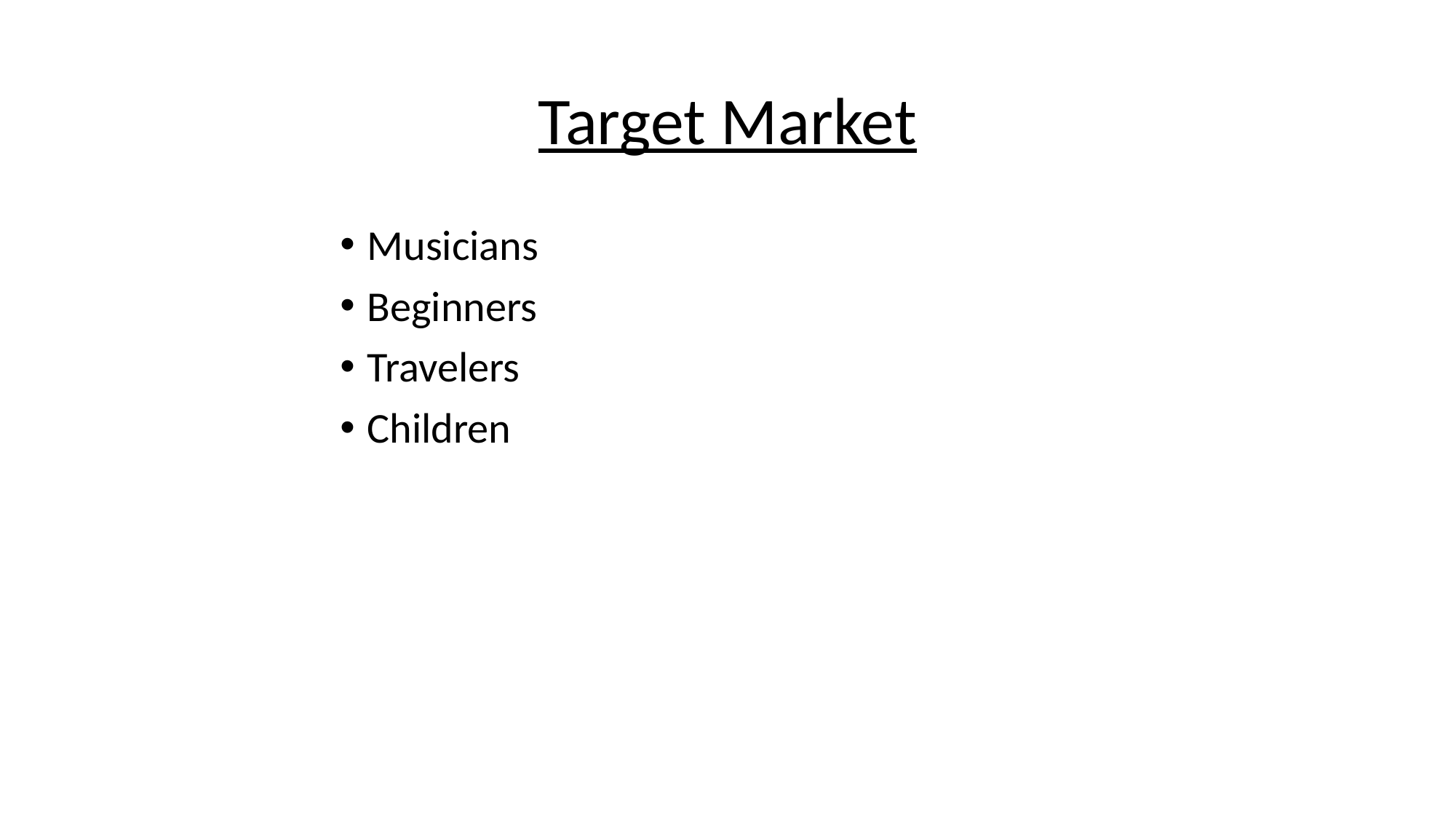

# Target Market
Musicians
Beginners
Travelers
Children